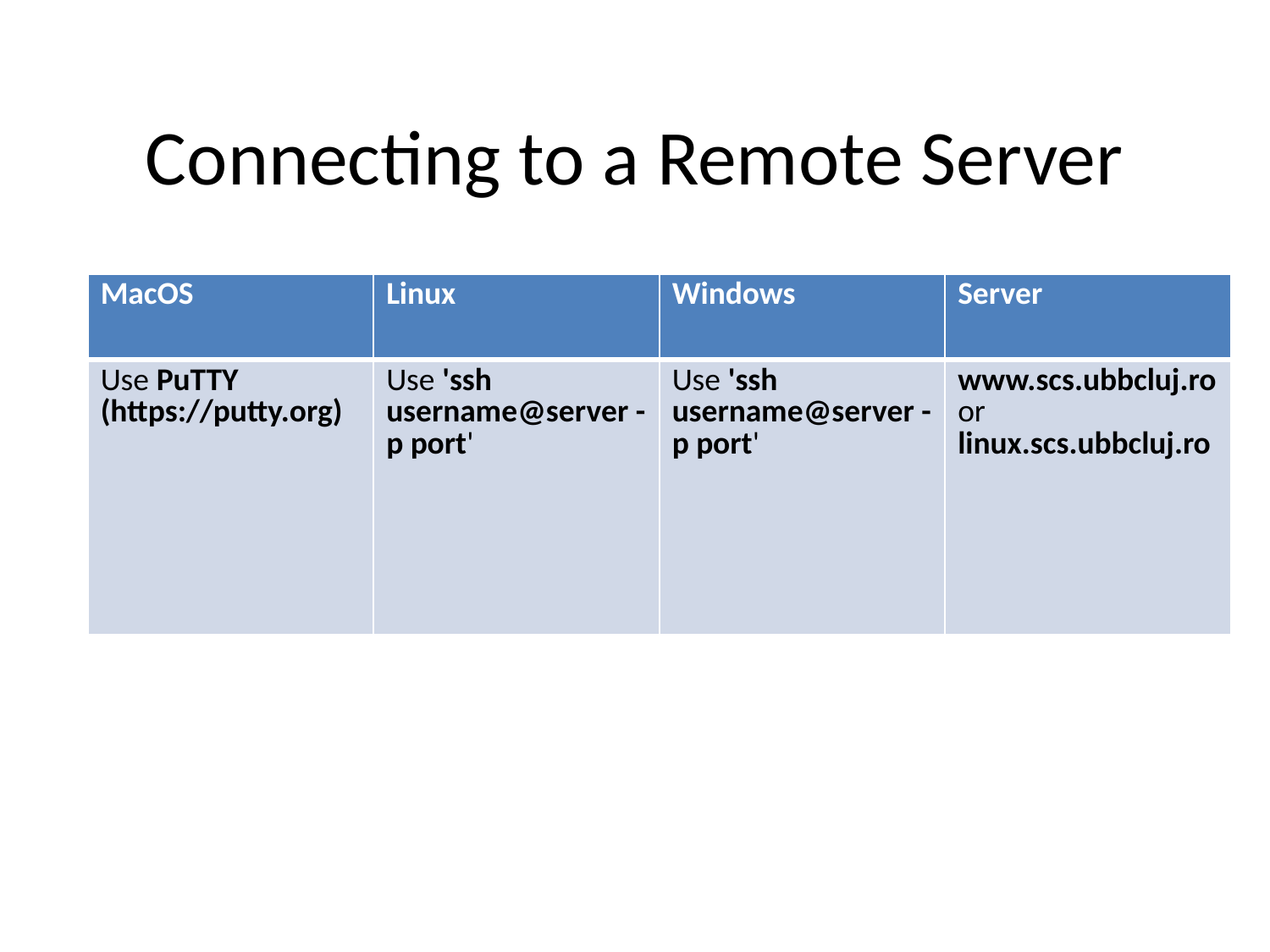

# Connecting to a Remote Server
| MacOS | Linux | Windows | Server |
| --- | --- | --- | --- |
| Use PuTTY (https://putty.org) | Use 'ssh username@server -p port' | Use 'ssh username@server -p port' | www.scs.ubbcluj.ro or linux.scs.ubbcluj.ro |